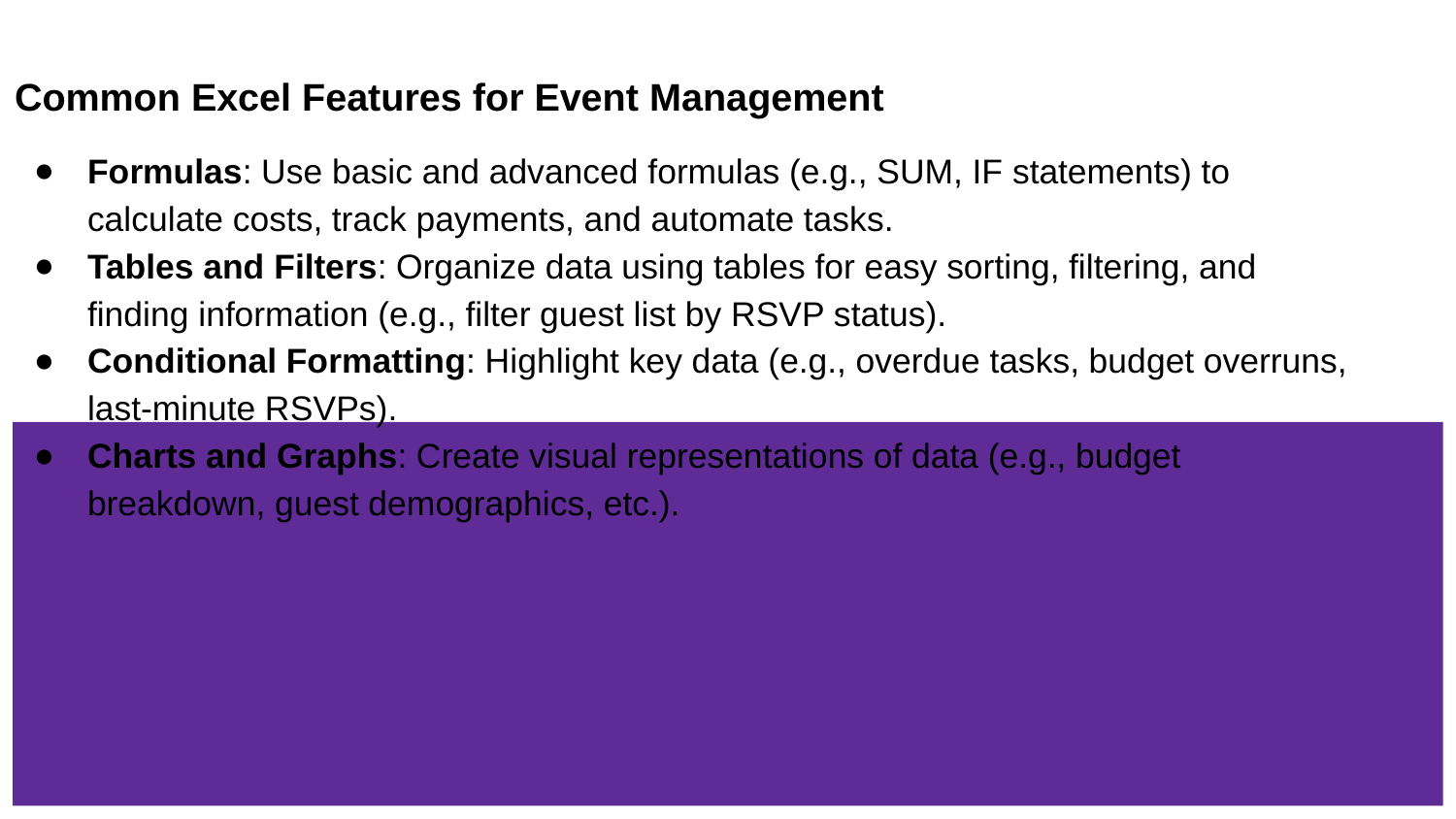

# Common Excel Features for Event Management
Formulas: Use basic and advanced formulas (e.g., SUM, IF statements) to calculate costs, track payments, and automate tasks.
Tables and Filters: Organize data using tables for easy sorting, filtering, and finding information (e.g., filter guest list by RSVP status).
Conditional Formatting: Highlight key data (e.g., overdue tasks, budget overruns, last-minute RSVPs).
Charts and Graphs: Create visual representations of data (e.g., budget breakdown, guest demographics, etc.).